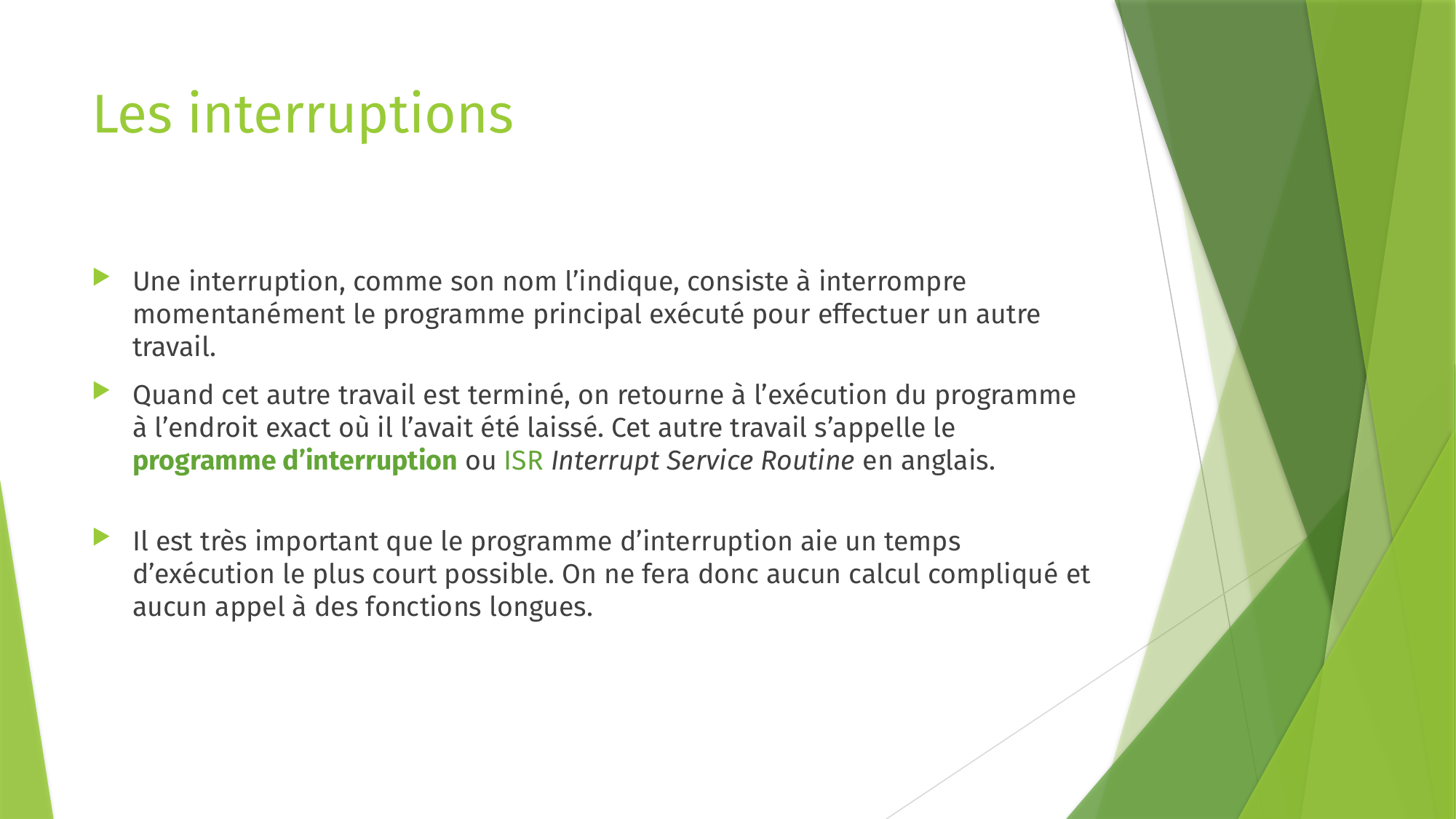

# Les interruptions
Une interruption, comme son nom l’indique, consiste à interrompre momentanément le programme principal exécuté pour effectuer un autre travail.
Quand cet autre travail est terminé, on retourne à l’exécution du programme à l’endroit exact où il l’avait été laissé. Cet autre travail s’appelle le programme d’interruption ou ISR Interrupt Service Routine en anglais.
Il est très important que le programme d’interruption aie un temps d’exécution le plus court possible. On ne fera donc aucun calcul compliqué et aucun appel à des fonctions longues.